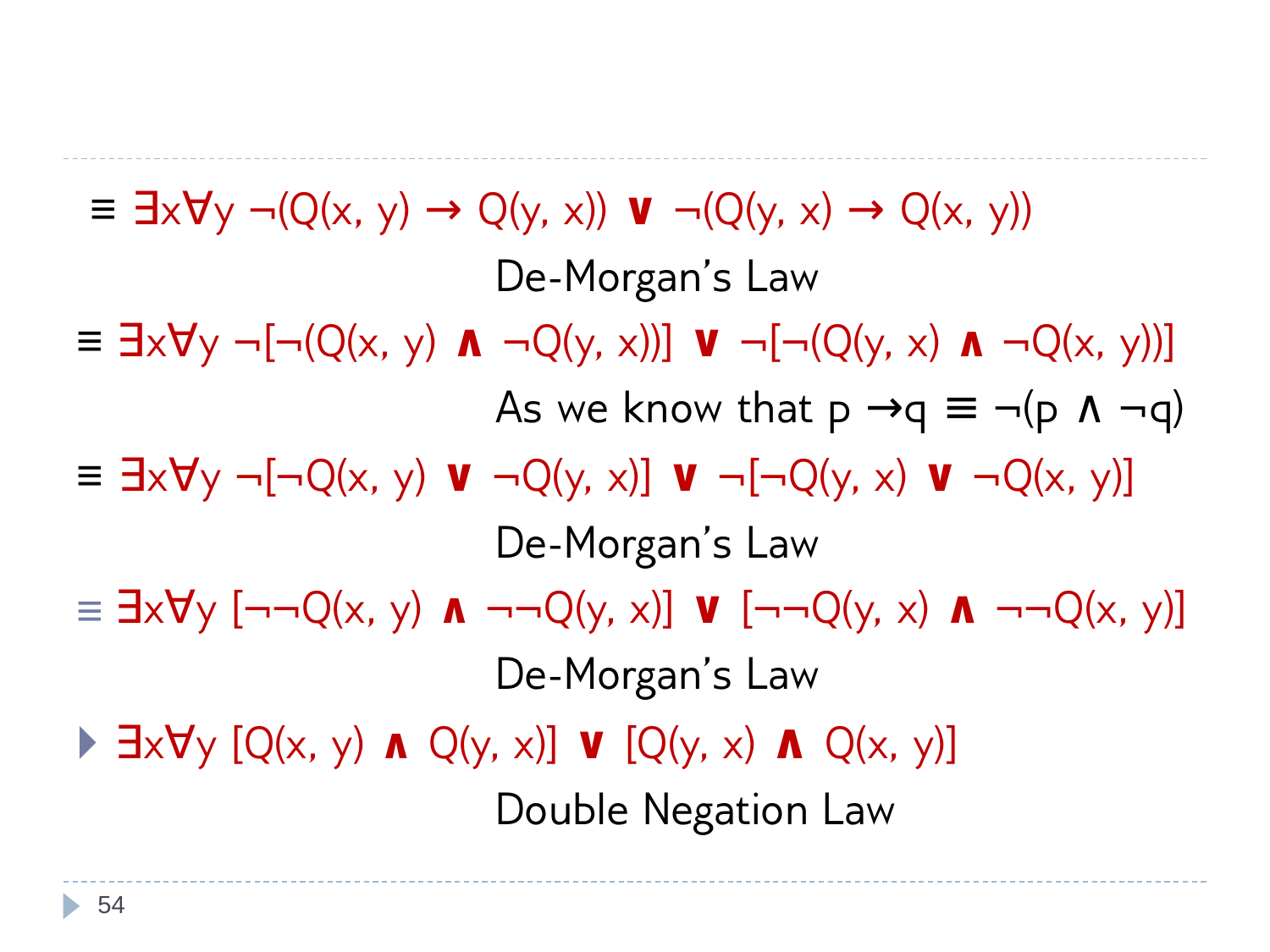

#
 ≡ ∃x∀y ¬(Q(x, y) → Q(y, x)) ∨ ¬(Q(y, x) → Q(x, y))
				De-Morgan’s Law
≡ ∃x∀y ¬[¬(Q(x, y) ∧ ¬Q(y, x))] ∨ ¬[¬(Q(y, x) ∧ ¬Q(x, y))]
			 	As we know that p →q ≡ ¬(p ∧ ¬q)
≡ ∃x∀y ¬[¬Q(x, y) ∨ ¬Q(y, x)] ∨ ¬[¬Q(y, x) ∨ ¬Q(x, y)]
				De-Morgan’s Law
∃x∀y [¬¬Q(x, y) ∧ ¬¬Q(y, x)] ∨ [¬¬Q(y, x) ∧ ¬¬Q(x, y)]
				De-Morgan’s Law
∃x∀y [Q(x, y) ∧ Q(y, x)] ∨ [Q(y, x) ∧ Q(x, y)]
				Double Negation Law
54